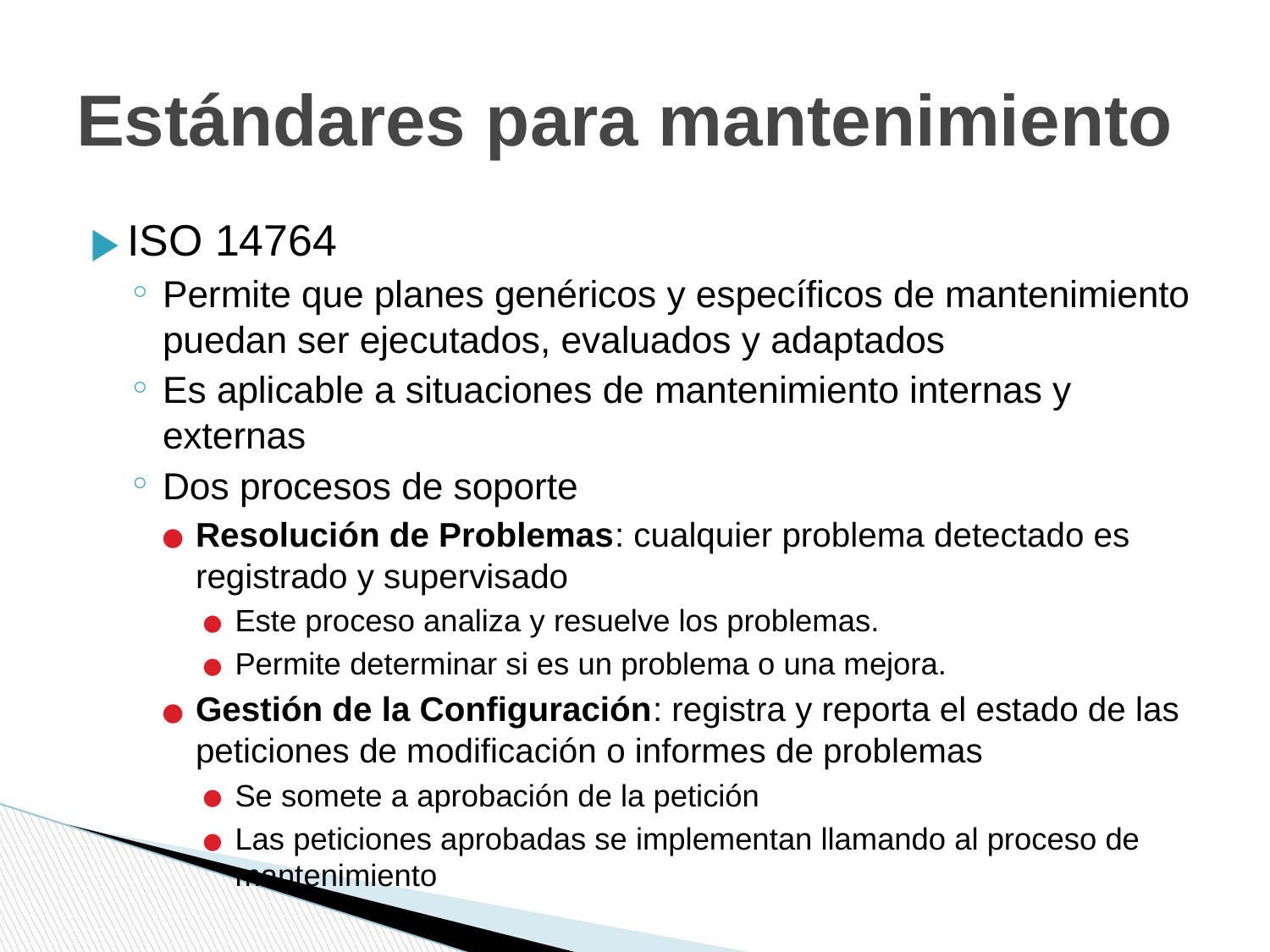

# Estándares para mantenimiento
ISO 14764
Permite que planes genéricos y específicos de mantenimiento puedan ser ejecutados, evaluados y adaptados
Es aplicable a situaciones de mantenimiento internas y externas
Dos procesos de soporte
Resolución de Problemas: cualquier problema detectado es registrado y supervisado
Este proceso analiza y resuelve los problemas.
Permite determinar si es un problema o una mejora.
Gestión de la Configuración: registra y reporta el estado de las peticiones de modificación o informes de problemas
Se somete a aprobación de la petición
Las peticiones aprobadas se implementan llamando al proceso de mantenimiento